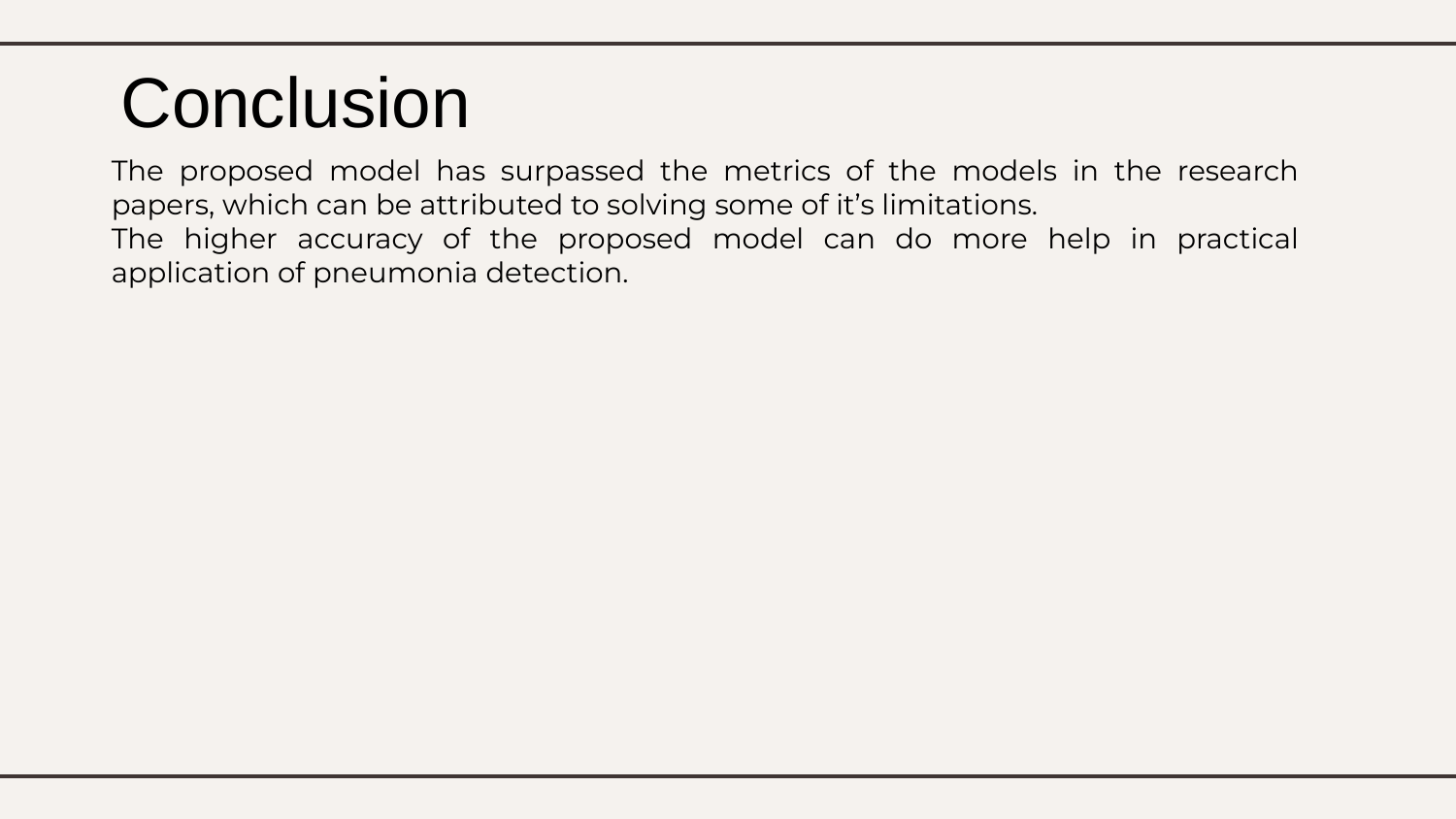

Conclusion
The proposed model has surpassed the metrics of the models in the research papers, which can be attributed to solving some of it’s limitations.
The higher accuracy of the proposed model can do more help in practical application of pneumonia detection.